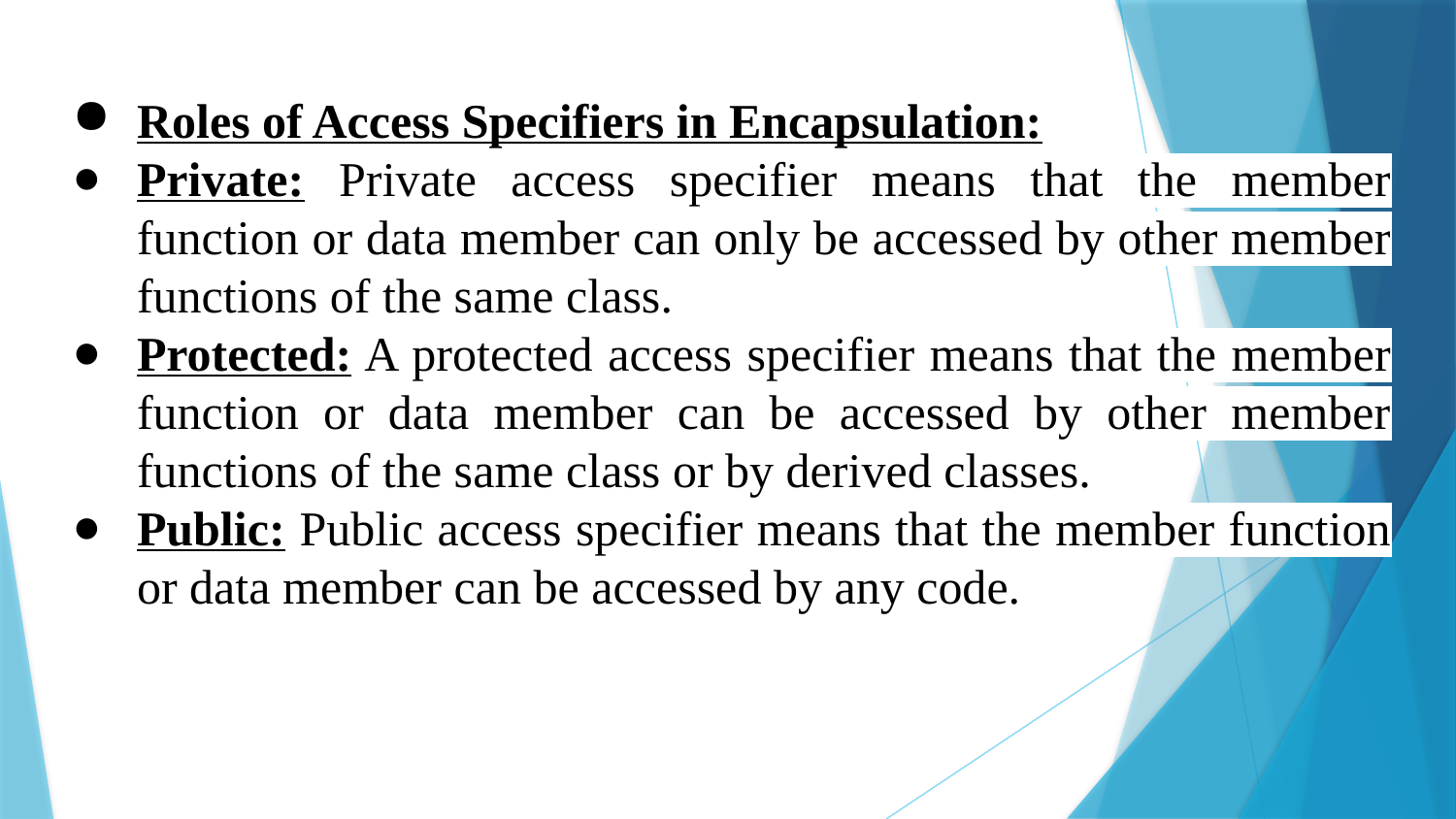

# Roles of Access Specifiers in Encapsulation:
Private: Private access specifier means that the member function or data member can only be accessed by other member functions of the same class.
Protected: A protected access specifier means that the member function or data member can be accessed by other member functions of the same class or by derived classes.
Public: Public access specifier means that the member function or data member can be accessed by any code.